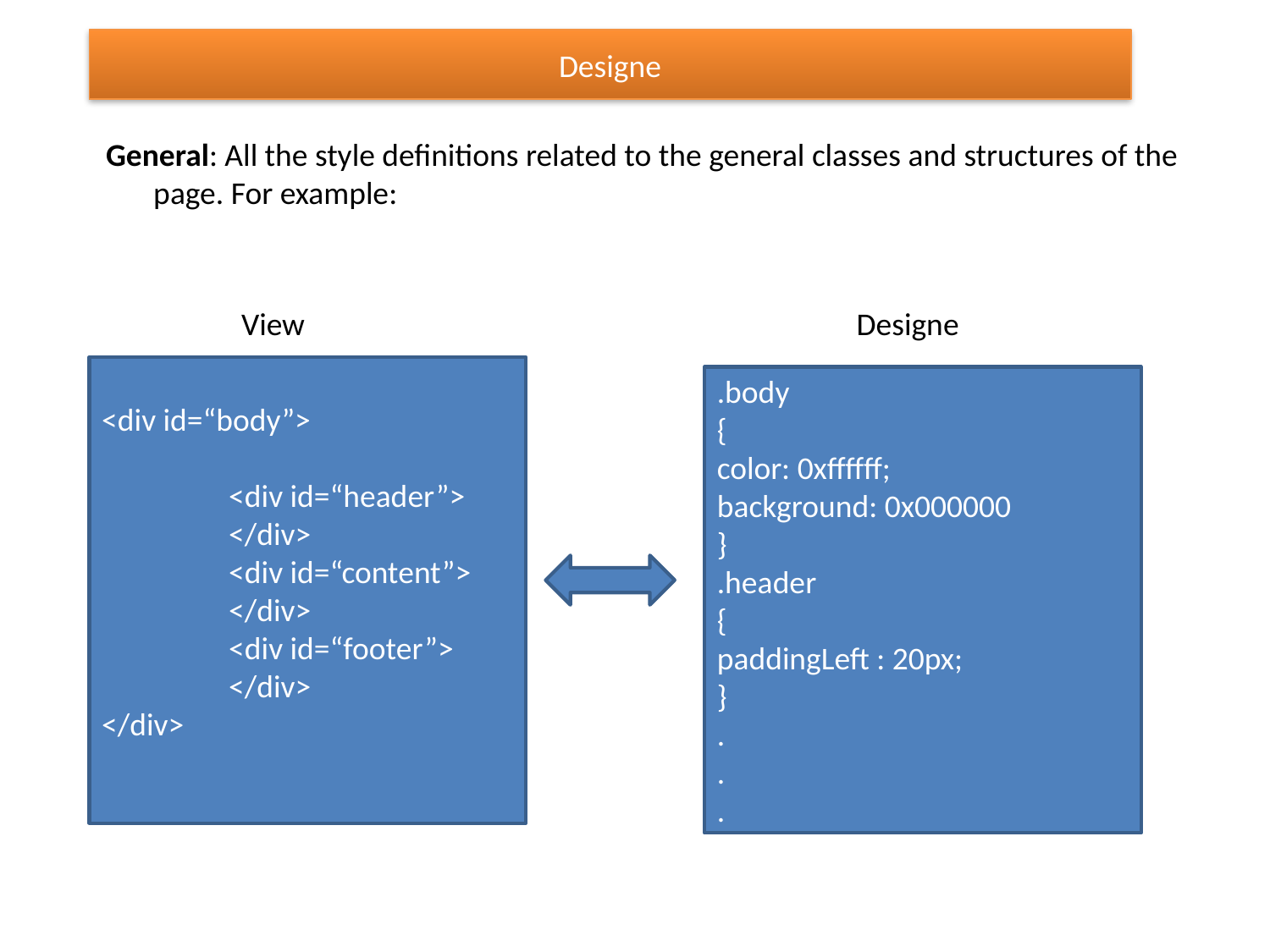

Designe
General: All the style definitions related to the general classes and structures of the page. For example:
View
Designe
<div id=“body”>

	<div id=“header”>
	</div>
	<div id=“content”>
	</div>
	<div id=“footer”>
	</div>
</div>

.body
{
color: 0xffffff;
background: 0x000000
}
.header
{
paddingLeft : 20px;
}
.
.
.